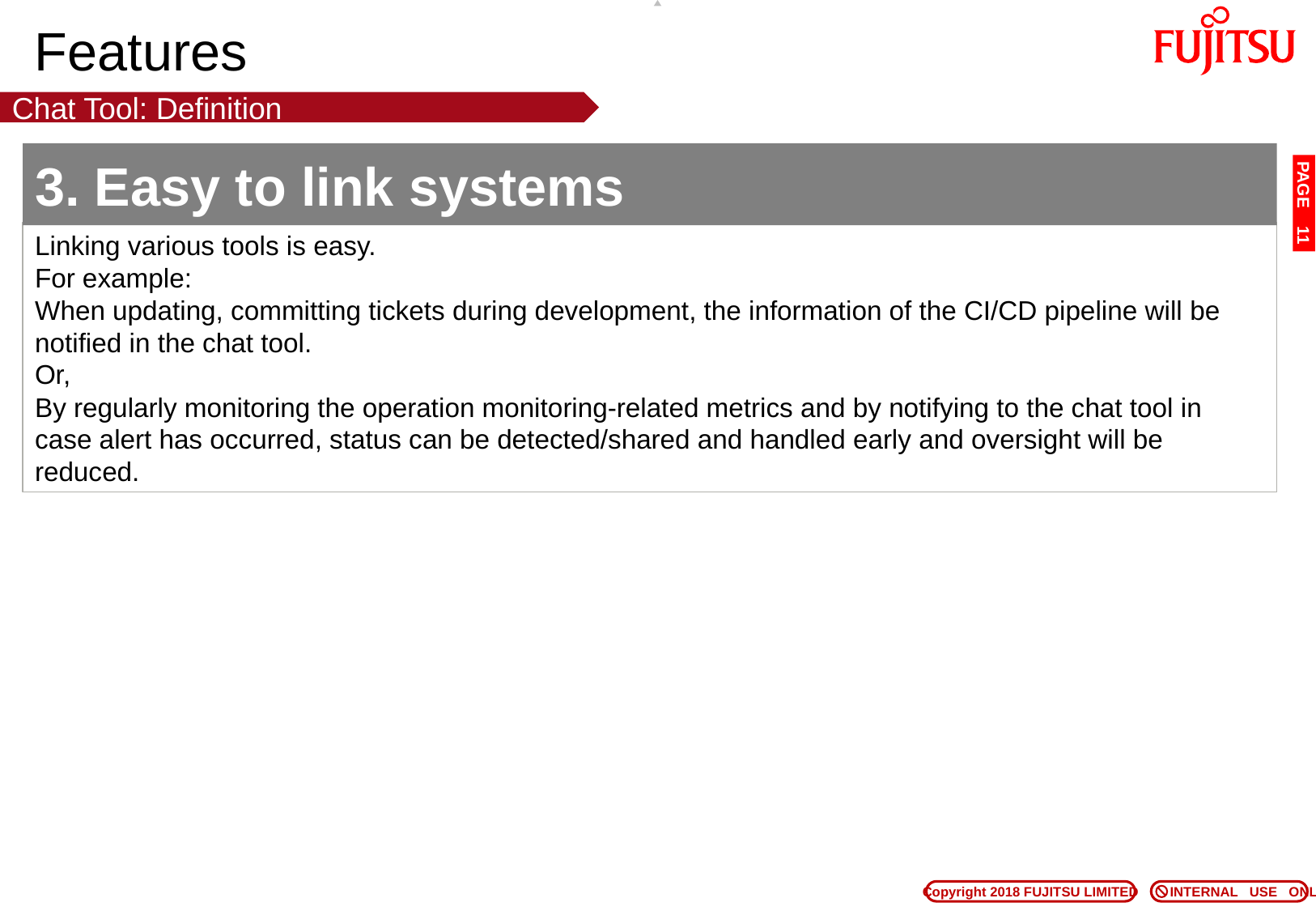

# Features
Chat Tool: Definition
3. Easy to link systems
PAGE    11
Linking various tools is easy.
For example:
When updating, committing tickets during development, the information of the CI/CD pipeline will be notified in the chat tool.
Or,
By regularly monitoring the operation monitoring-related metrics and by notifying to the chat tool in case alert has occurred, status can be detected/shared and handled early and oversight will be reduced.